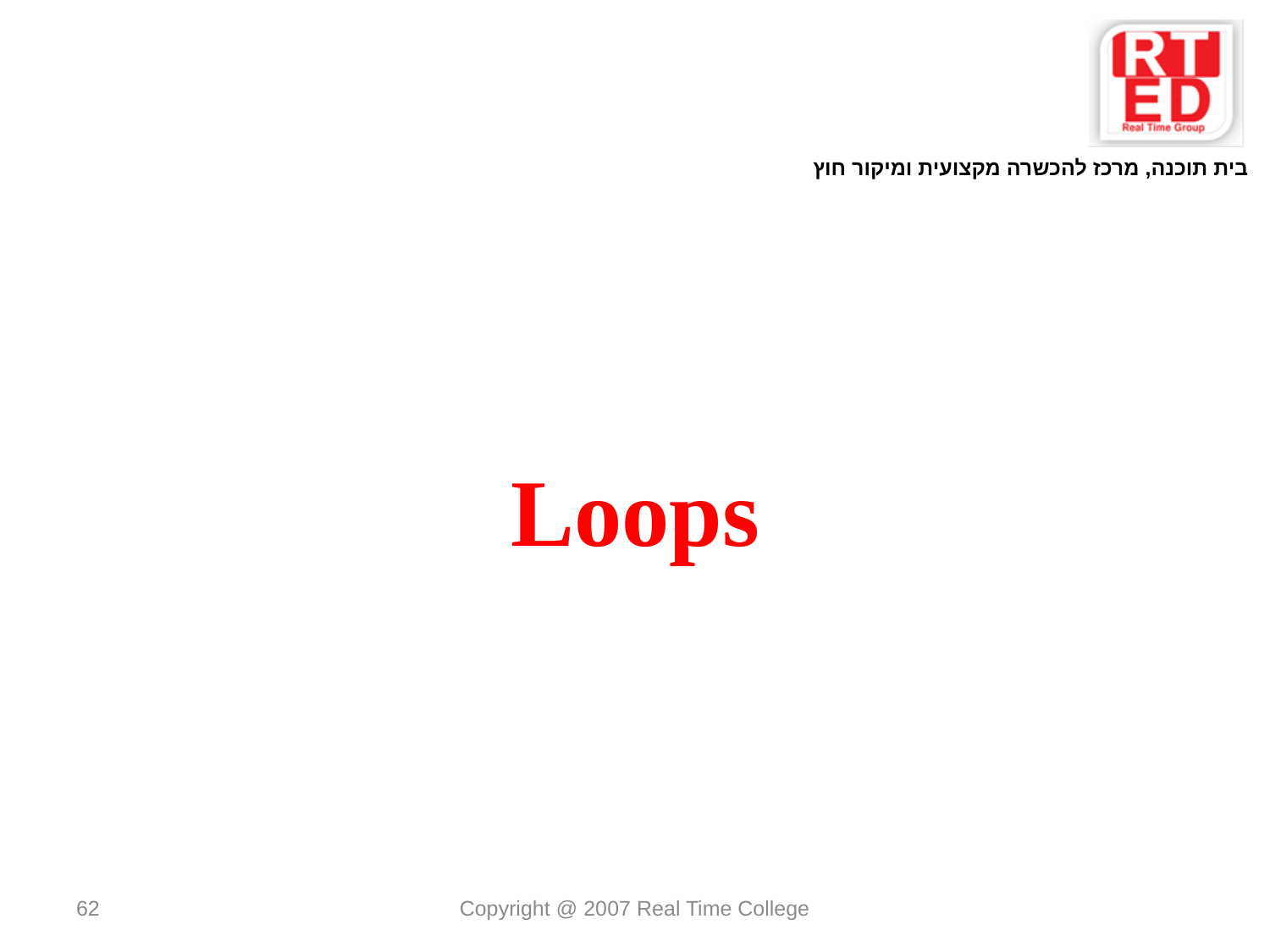

Loops
62
Copyright @ 2007 Real Time College